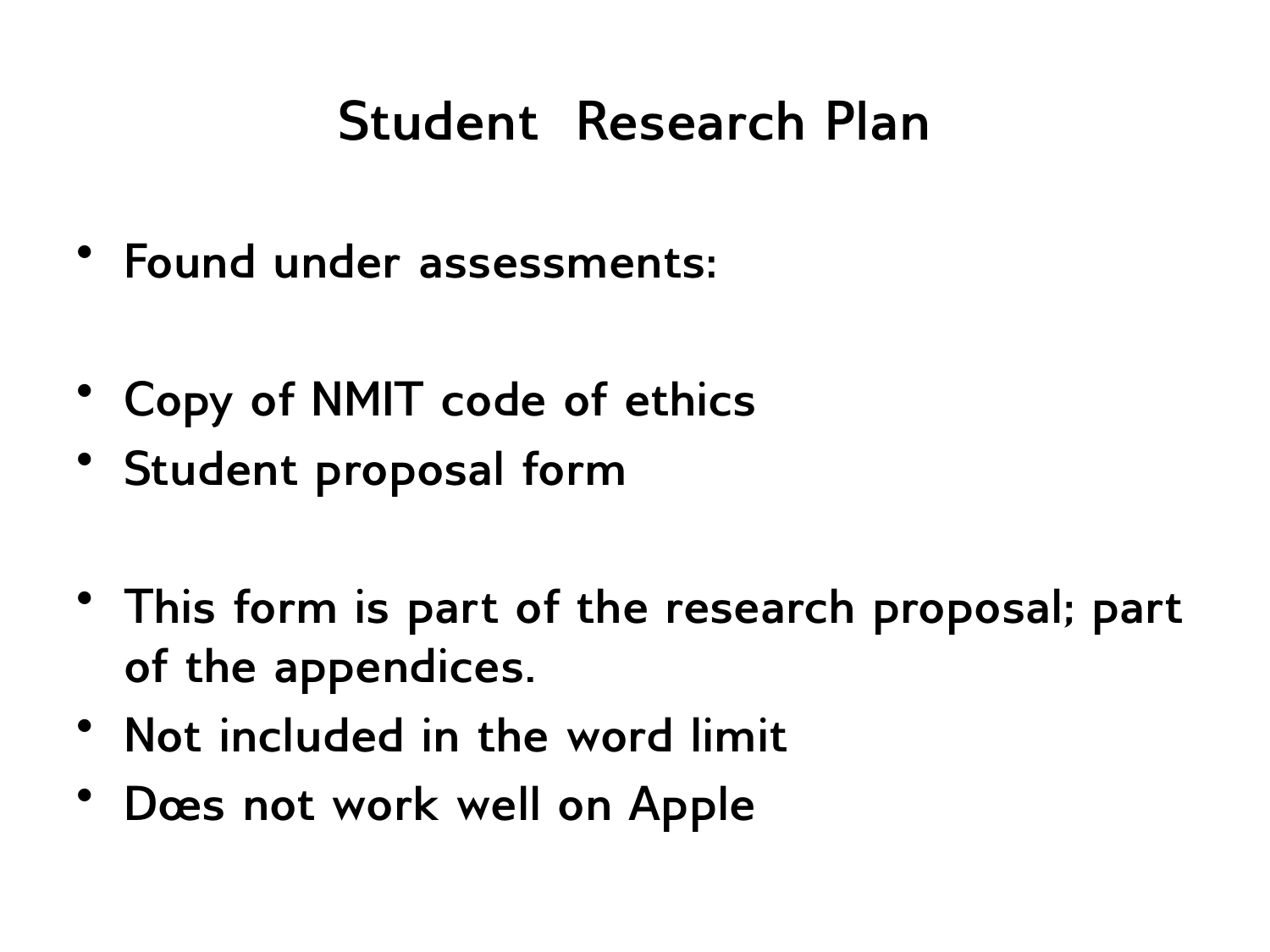

# Student  Research Plan
Found under assessments:

Copy of NMIT code of ethics
Student proposal form

This form is part of the research proposal; part of the appendices.
Not included in the word limit
Does not work well on Apple